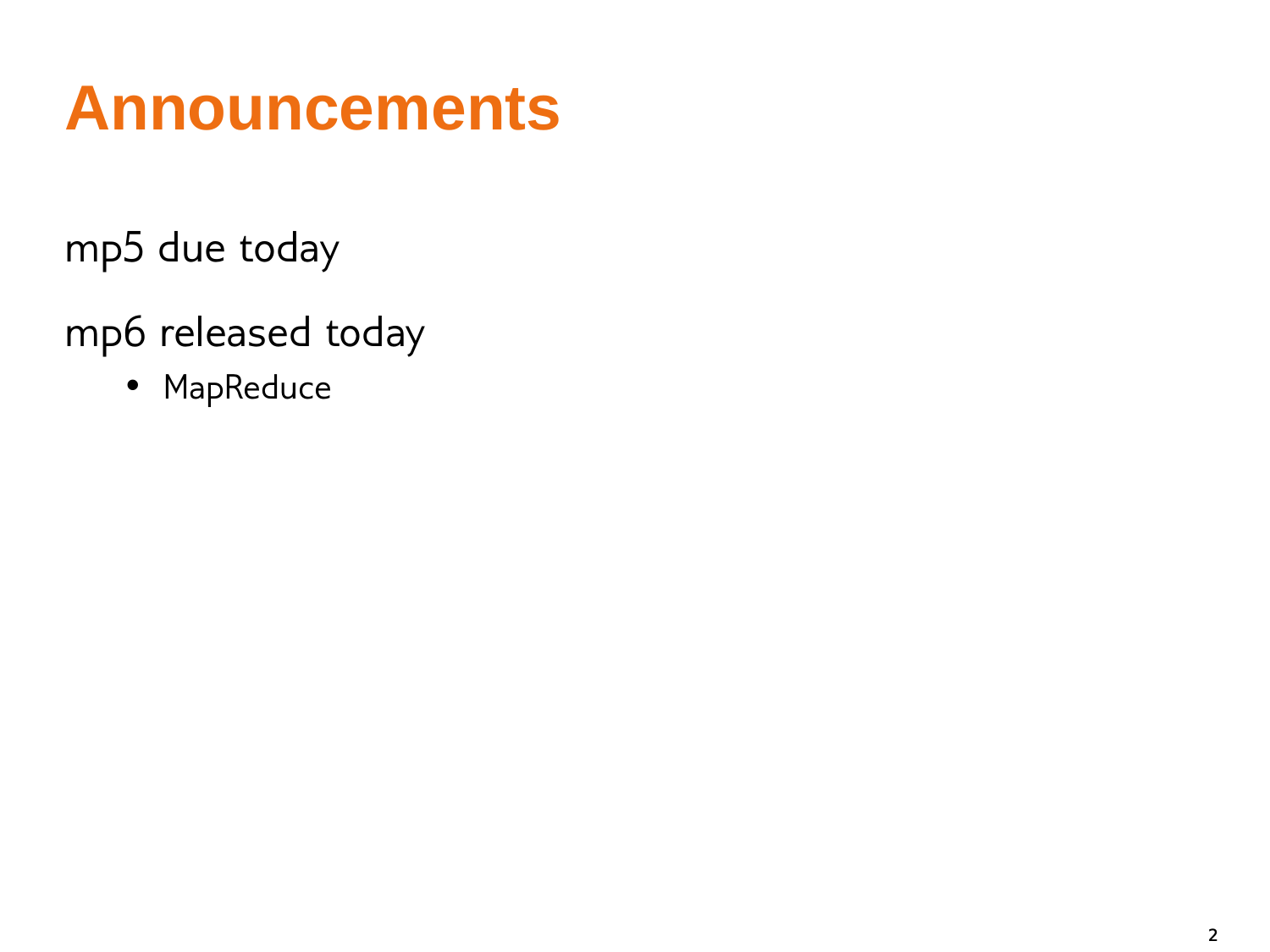

# Announcements
mp5 due today
mp6 released today
MapReduce